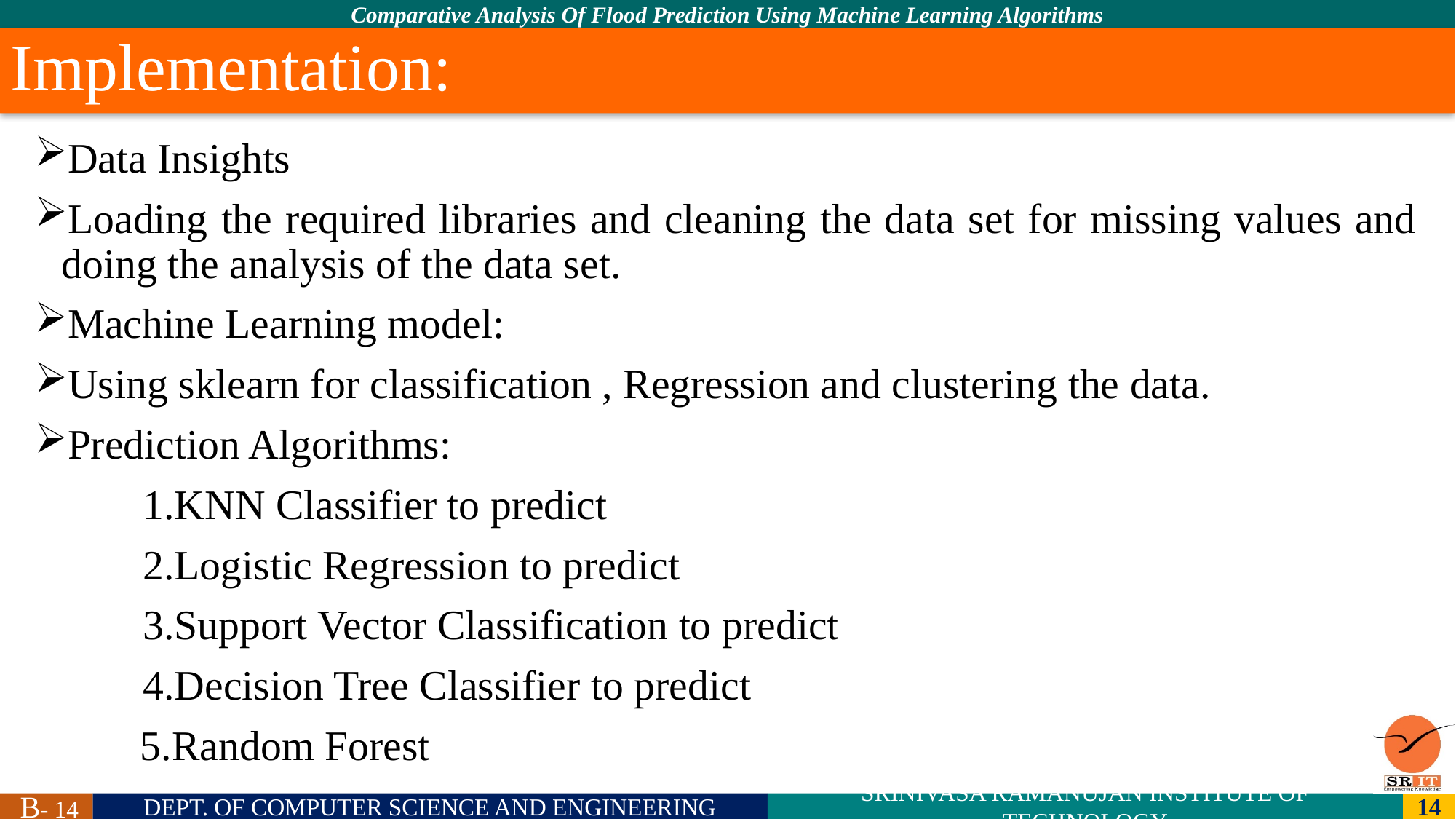

# Implementation:
Data Insights
Loading the required libraries and cleaning the data set for missing values and doing the analysis of the data set.
Machine Learning model:
Using sklearn for classification , Regression and clustering the data.
Prediction Algorithms:
	1.KNN Classifier to predict
	2.Logistic Regression to predict
	3.Support Vector Classification to predict
	4.Decision Tree Classifier to predict
          5.Random Forest